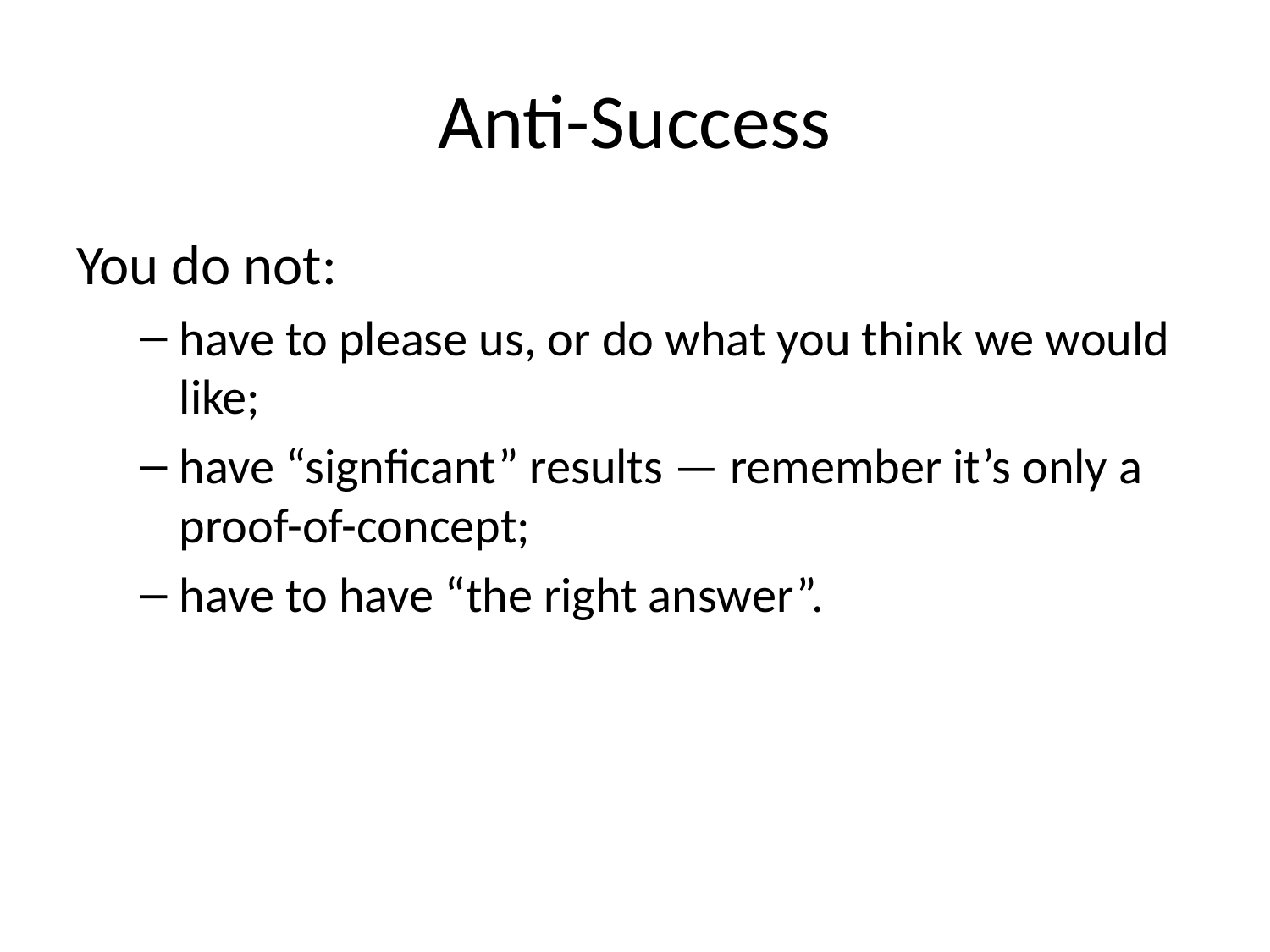

# Anti-Success
You do not:
have to please us, or do what you think we would like;
have “signficant” results — remember it’s only a proof-of-concept;
have to have “the right answer”.